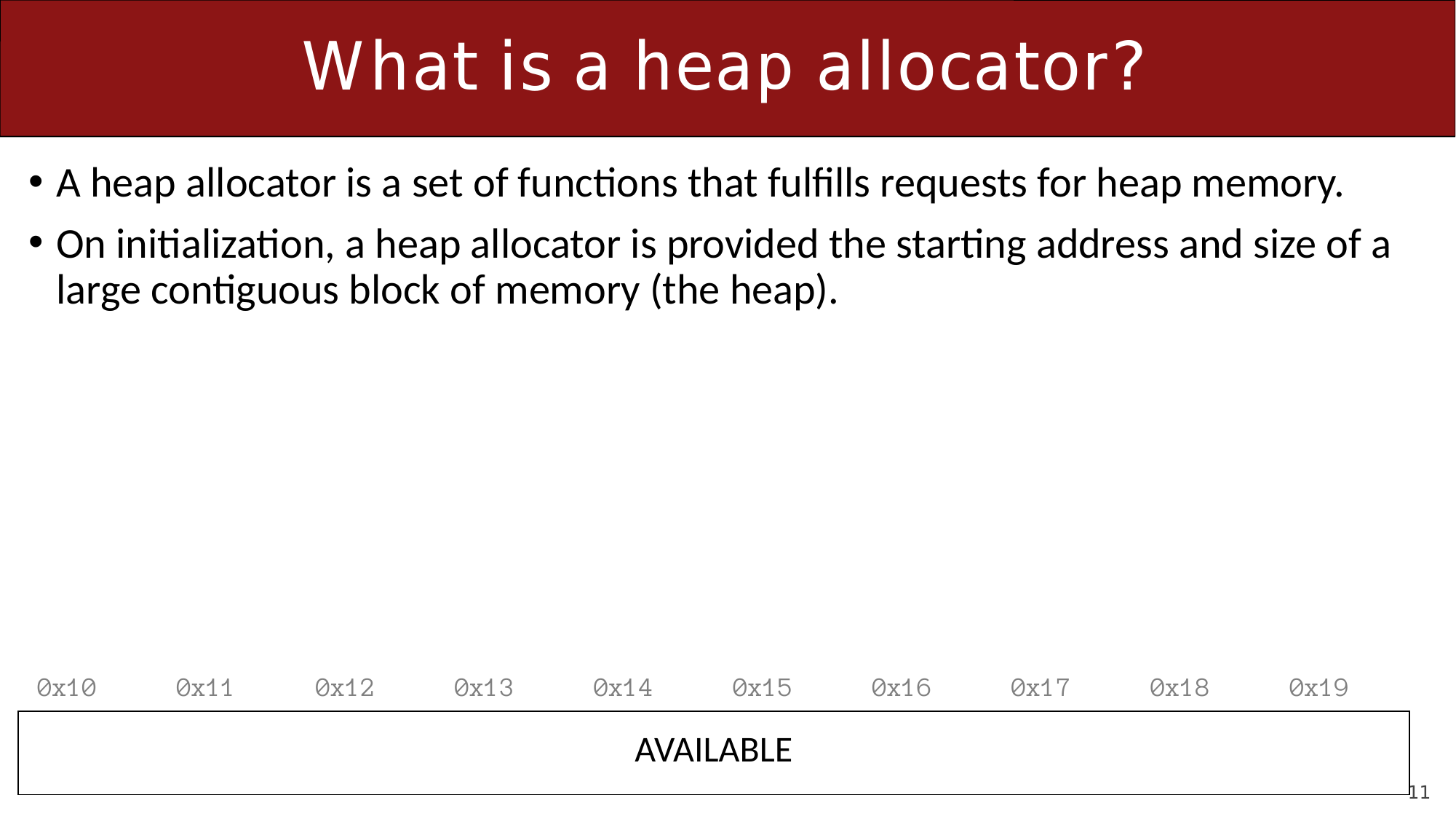

# What is a heap allocator?
A heap allocator is a set of functions that fulfills requests for heap memory.
On initialization, a heap allocator is provided the starting address and size of a large contiguous block of memory (the heap).
| 0x10 | 0x11 | 0x12 | 0x13 | 0x14 | 0x15 | 0x16 | 0x17 | 0x18 | 0x19 |
| --- | --- | --- | --- | --- | --- | --- | --- | --- | --- |
| AVAILABLE |  |  |  |  |  |  |  |  |  |